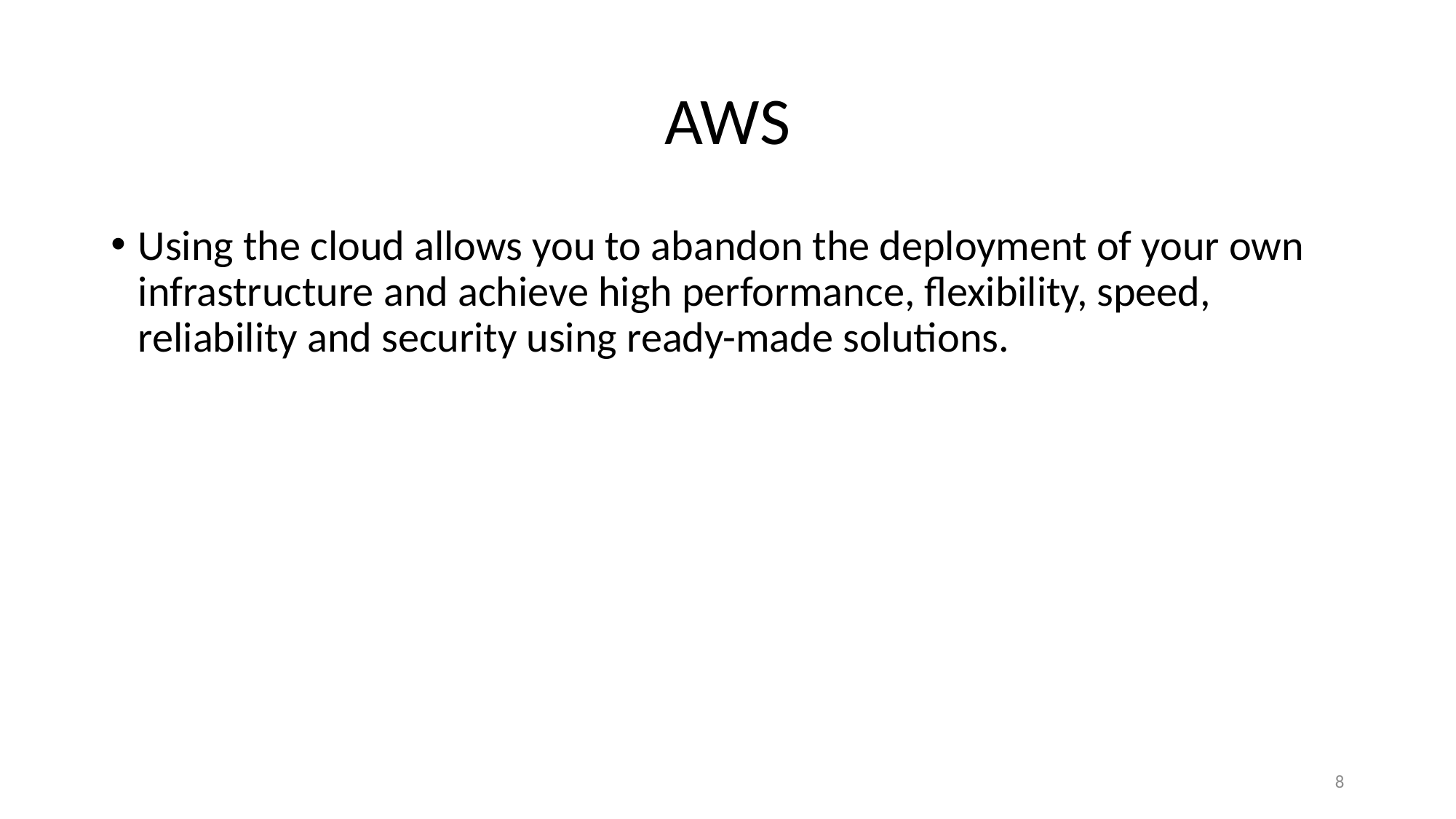

# AWS
Using the cloud allows you to abandon the deployment of your own infrastructure and achieve high performance, flexibility, speed, reliability and security using ready-made solutions.
8